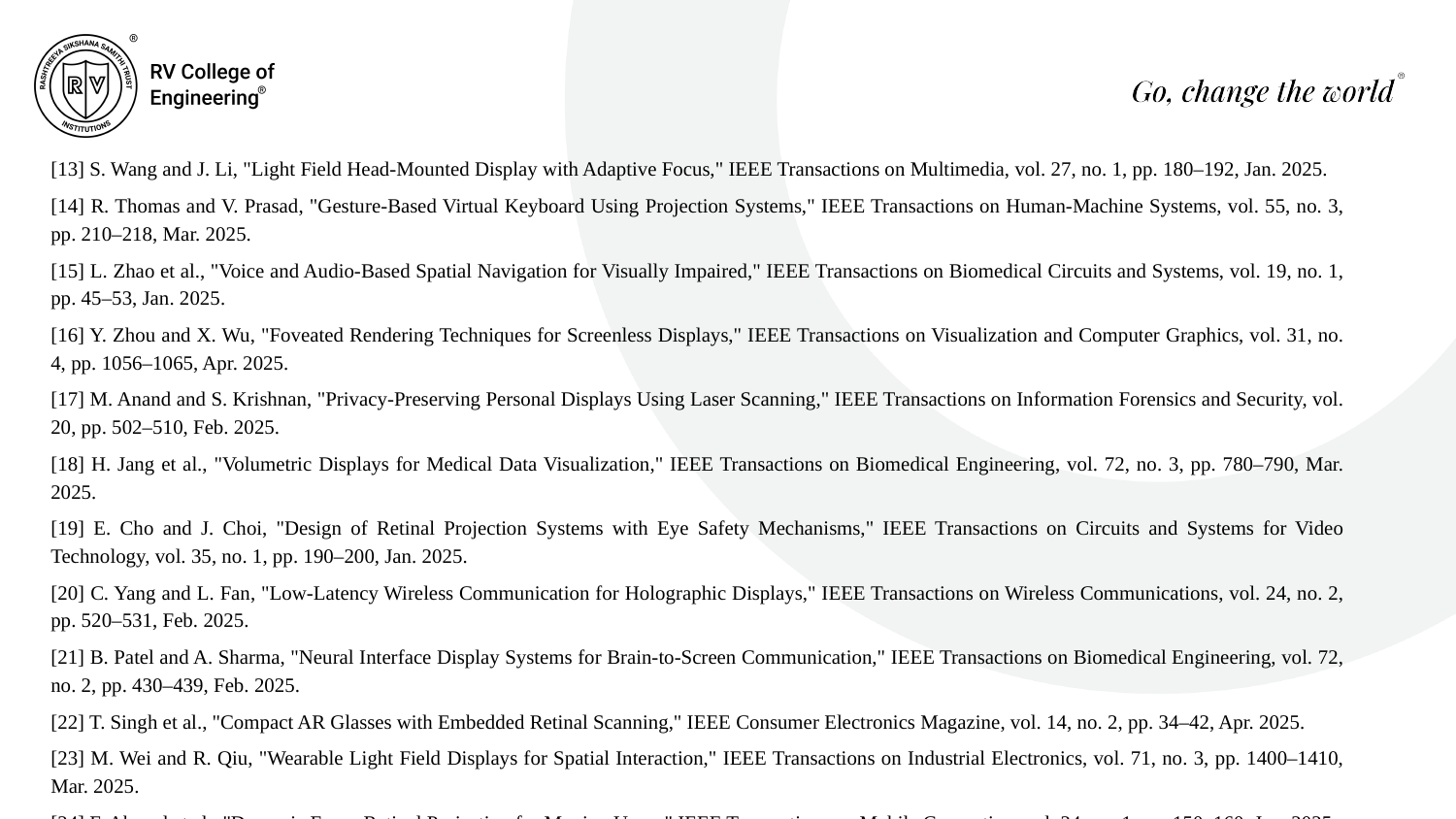

[13] S. Wang and J. Li, "Light Field Head-Mounted Display with Adaptive Focus," IEEE Transactions on Multimedia, vol. 27, no. 1, pp. 180–192, Jan. 2025.
[14] R. Thomas and V. Prasad, "Gesture-Based Virtual Keyboard Using Projection Systems," IEEE Transactions on Human-Machine Systems, vol. 55, no. 3, pp. 210–218, Mar. 2025.
[15] L. Zhao et al., "Voice and Audio-Based Spatial Navigation for Visually Impaired," IEEE Transactions on Biomedical Circuits and Systems, vol. 19, no. 1, pp. 45–53, Jan. 2025.
[16] Y. Zhou and X. Wu, "Foveated Rendering Techniques for Screenless Displays," IEEE Transactions on Visualization and Computer Graphics, vol. 31, no. 4, pp. 1056–1065, Apr. 2025.
[17] M. Anand and S. Krishnan, "Privacy-Preserving Personal Displays Using Laser Scanning," IEEE Transactions on Information Forensics and Security, vol. 20, pp. 502–510, Feb. 2025.
[18] H. Jang et al., "Volumetric Displays for Medical Data Visualization," IEEE Transactions on Biomedical Engineering, vol. 72, no. 3, pp. 780–790, Mar. 2025.
[19] E. Cho and J. Choi, "Design of Retinal Projection Systems with Eye Safety Mechanisms," IEEE Transactions on Circuits and Systems for Video Technology, vol. 35, no. 1, pp. 190–200, Jan. 2025.
[20] C. Yang and L. Fan, "Low-Latency Wireless Communication for Holographic Displays," IEEE Transactions on Wireless Communications, vol. 24, no. 2, pp. 520–531, Feb. 2025.
[21] B. Patel and A. Sharma, "Neural Interface Display Systems for Brain-to-Screen Communication," IEEE Transactions on Biomedical Engineering, vol. 72, no. 2, pp. 430–439, Feb. 2025.
[22] T. Singh et al., "Compact AR Glasses with Embedded Retinal Scanning," IEEE Consumer Electronics Magazine, vol. 14, no. 2, pp. 34–42, Apr. 2025.
[23] M. Wei and R. Qiu, "Wearable Light Field Displays for Spatial Interaction," IEEE Transactions on Industrial Electronics, vol. 71, no. 3, pp. 1400–1410, Mar. 2025.
[24] F. Ahmed et al., "Dynamic Focus Retinal Projection for Moving Users," IEEE Transactions on Mobile Computing, vol. 24, no. 1, pp. 150–160, Jan. 2025.